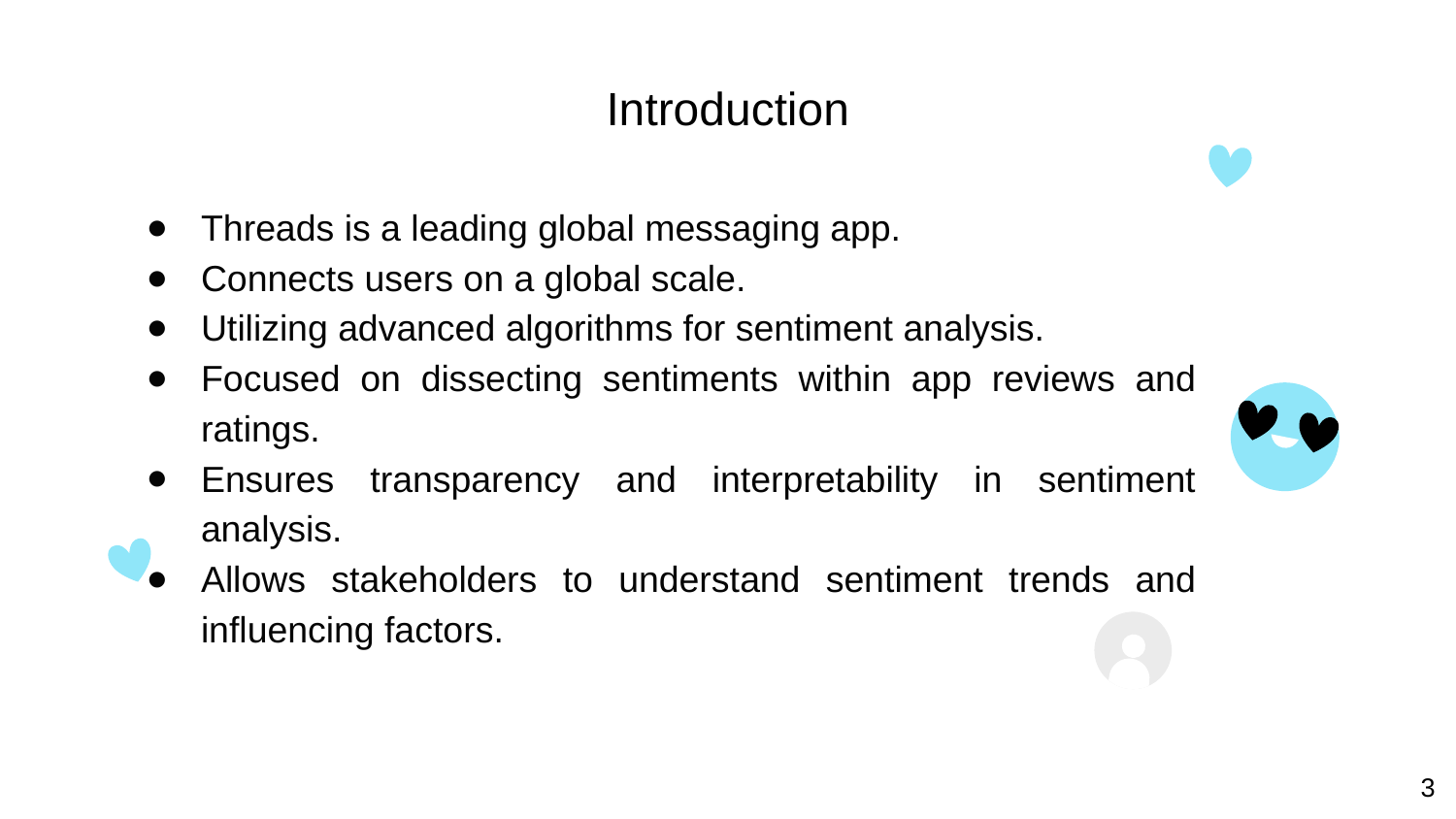

# Introduction

Threads is a leading global messaging app.
Connects users on a global scale.
Utilizing advanced algorithms for sentiment analysis.
Focused on dissecting sentiments within app reviews and ratings.
Ensures transparency and interpretability in sentiment analysis.
Allows stakeholders to understand sentiment trends and influencing factors.

3